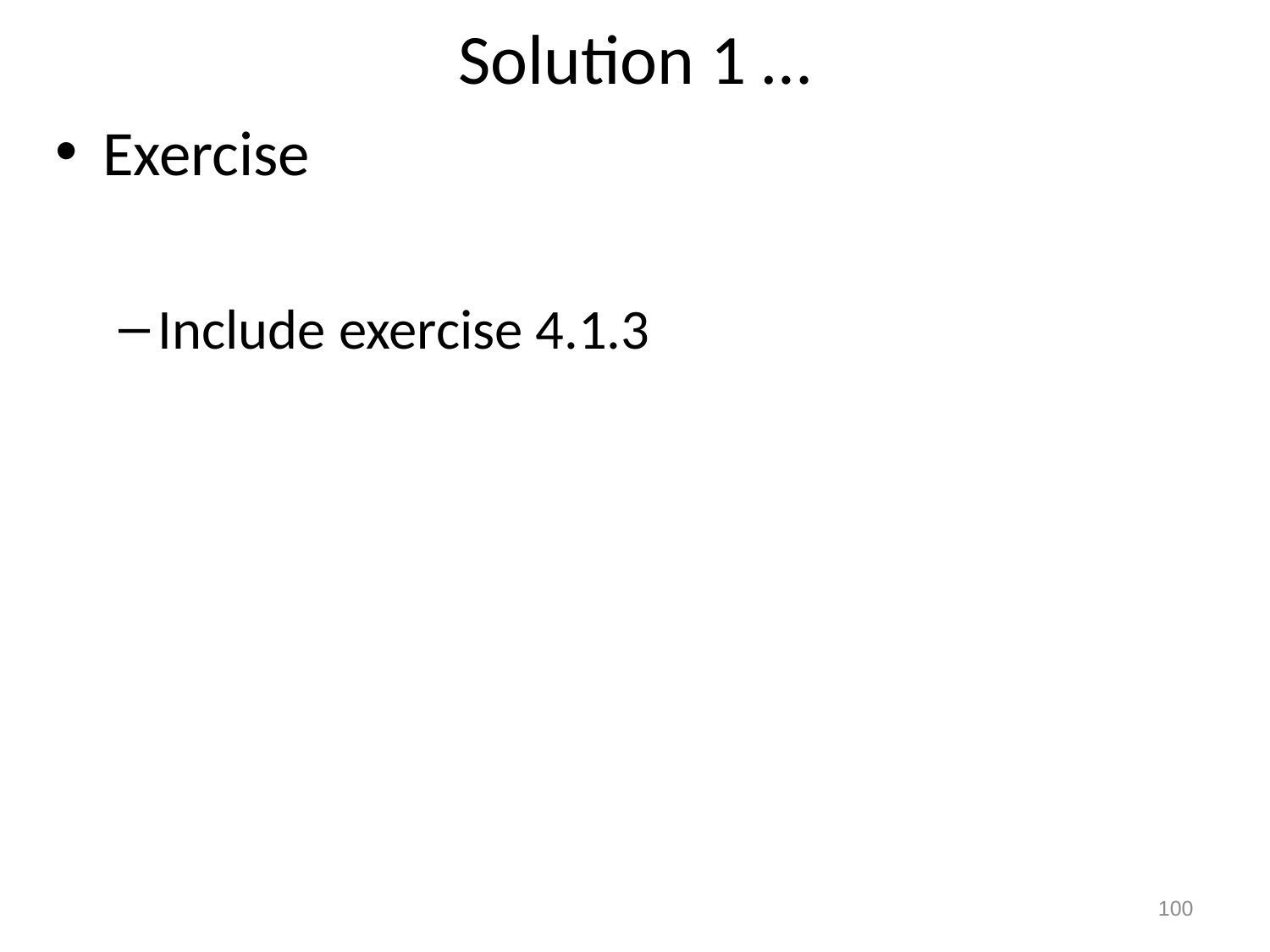

# Solution 1 …
Exercise

Include exercise 4.1.3

100